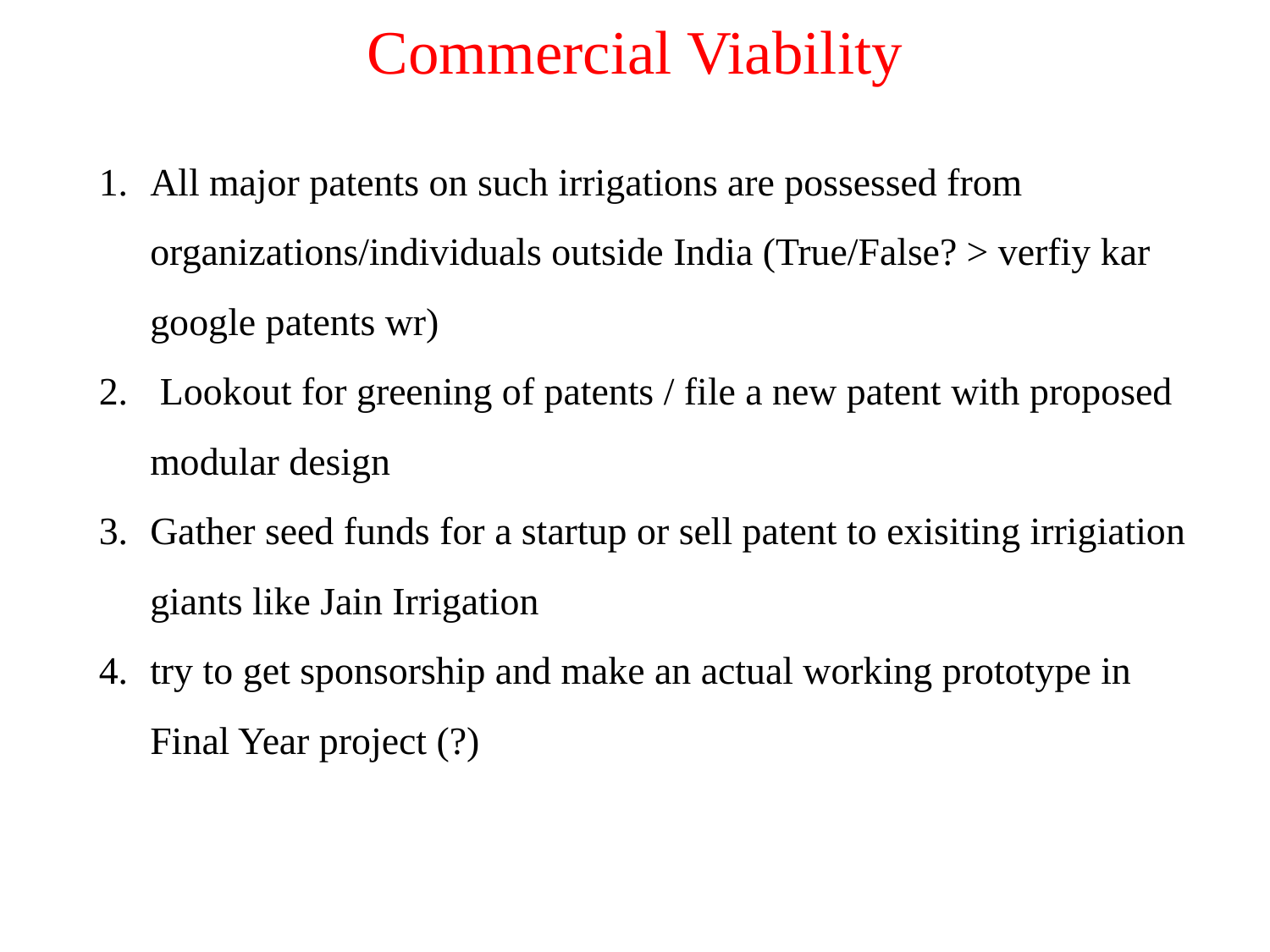

# Commercial Viability
All major patents on such irrigations are possessed from organizations/individuals outside India (True/False? > verfiy kar google patents wr)
 Lookout for greening of patents / file a new patent with proposed modular design
Gather seed funds for a startup or sell patent to exisiting irrigiation giants like Jain Irrigation
try to get sponsorship and make an actual working prototype in Final Year project (?)